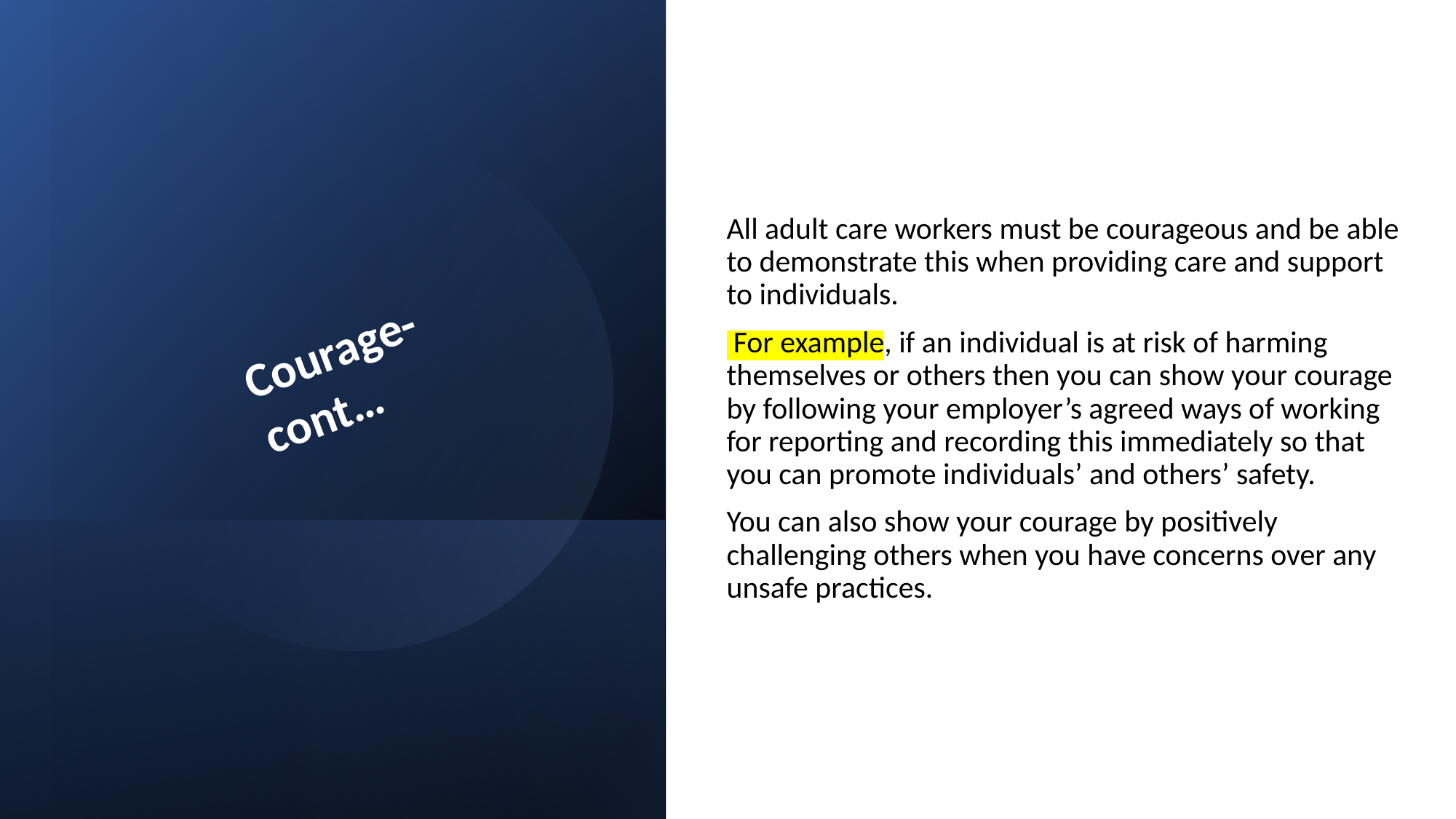

All adult care workers must be courageous and be able to demonstrate this when providing care and support to individuals.
 For example, if an individual is at risk of harming themselves or others then you can show your courage by following your employer’s agreed ways of working for reporting and recording this immediately so that you can promote individuals’ and others’ safety.
You can also show your courage by positively challenging others when you have concerns over any unsafe practices.

Courage-cont…

Created by Tayo Alebiosu